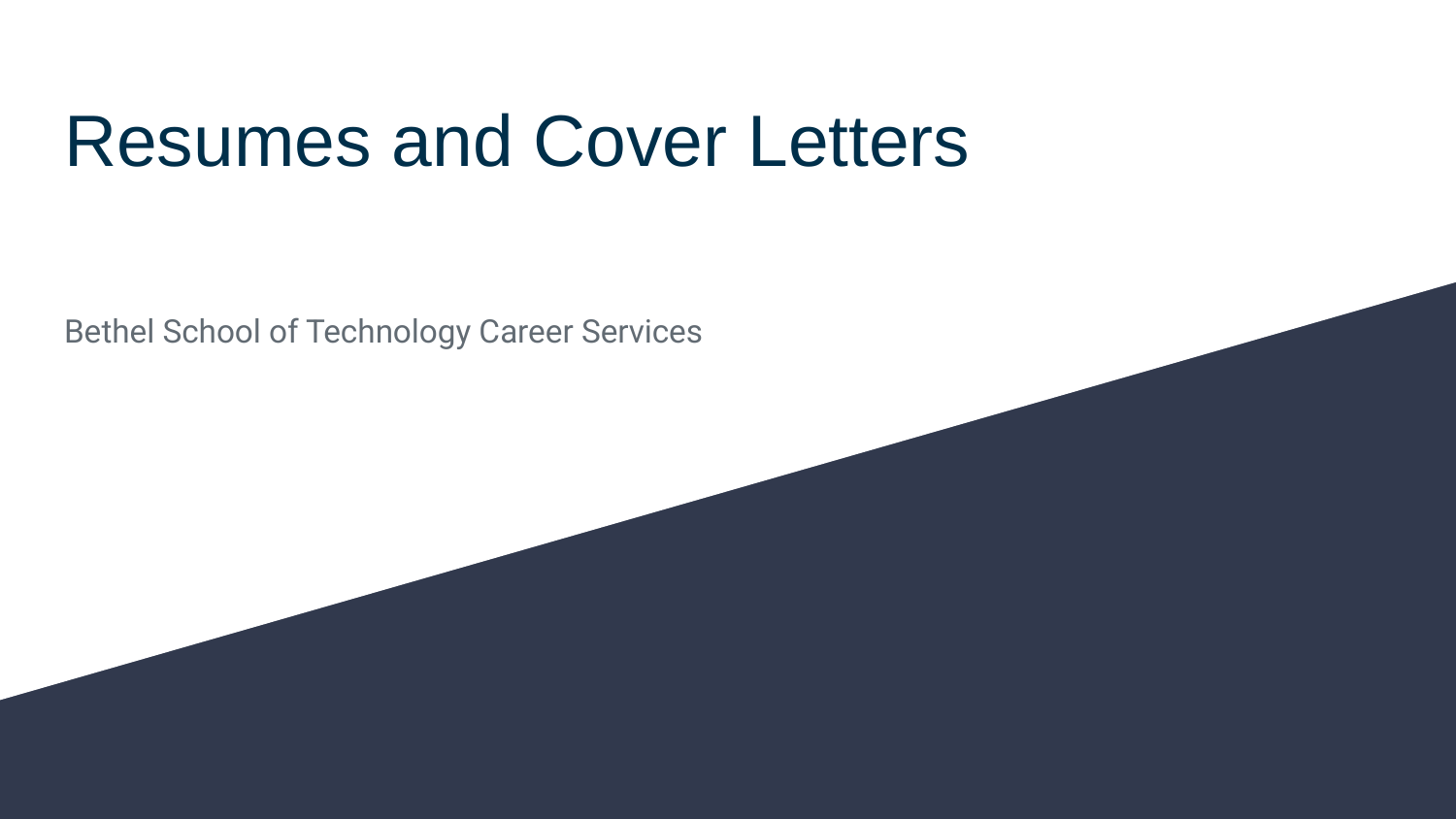

# Resumes and Cover Letters
Bethel School of Technology Career Services